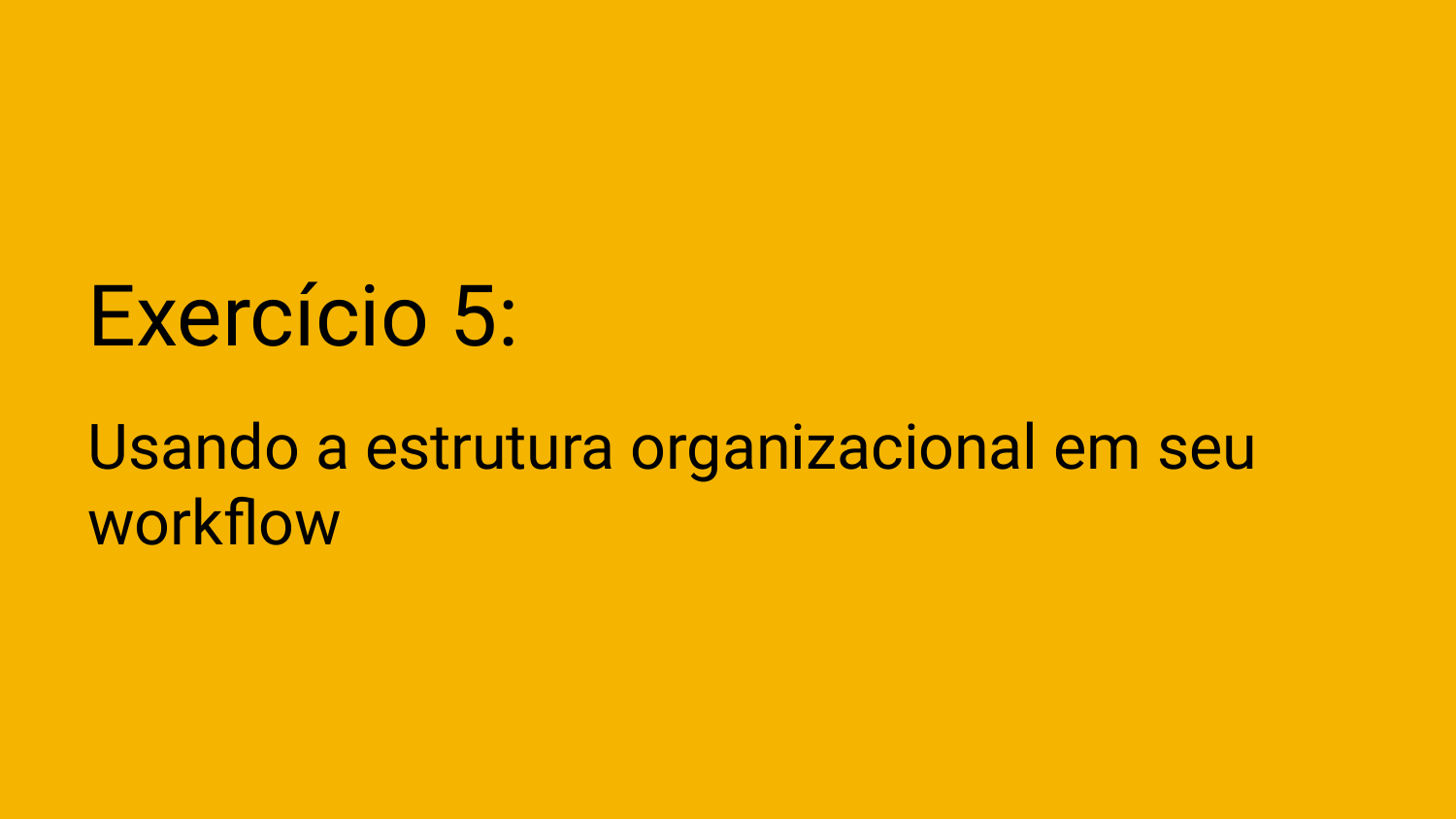

Exercício 5:
Usando a estrutura organizacional em seu workflow